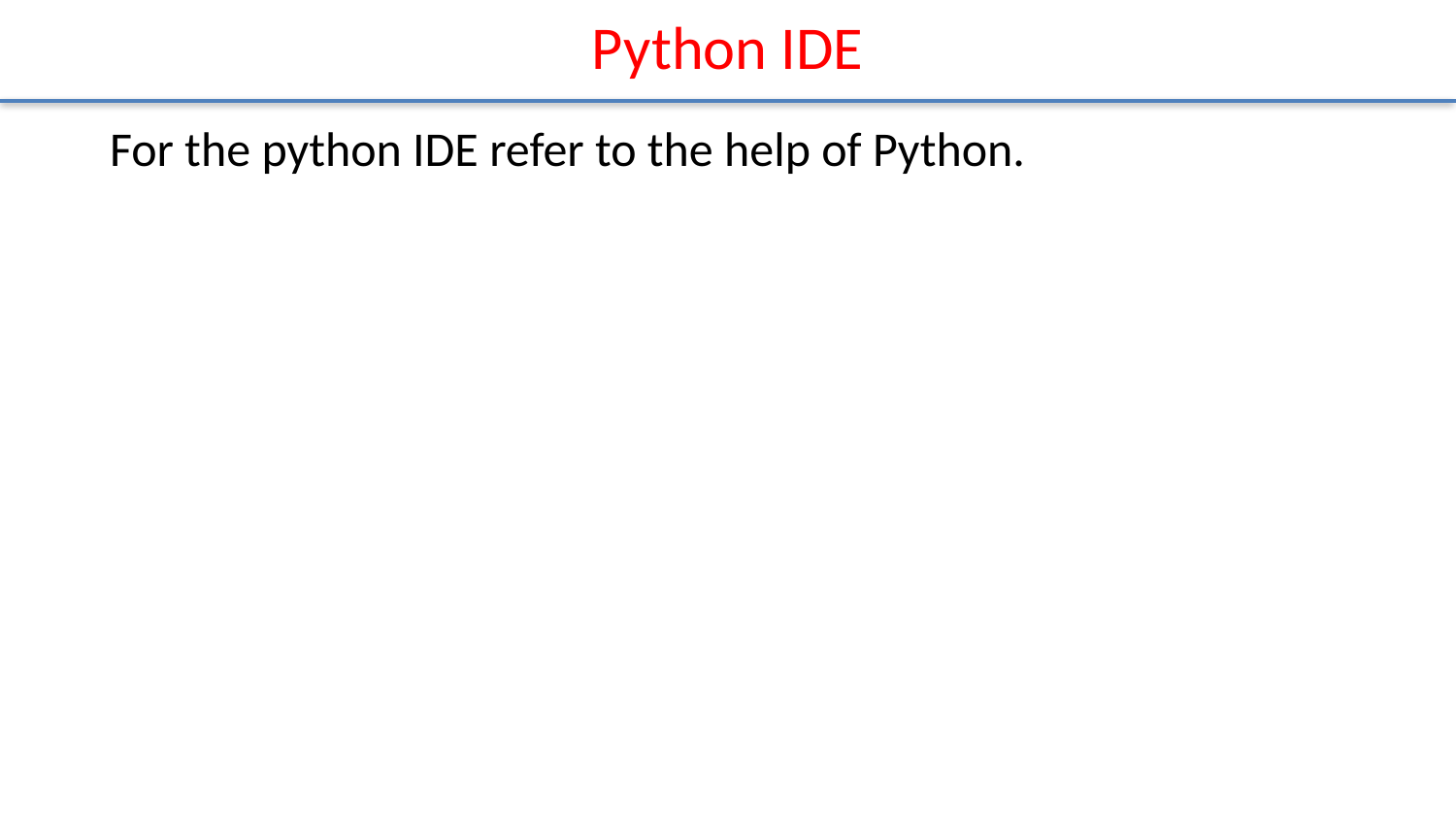

# Python IDE
For the python IDE refer to the help of Python.